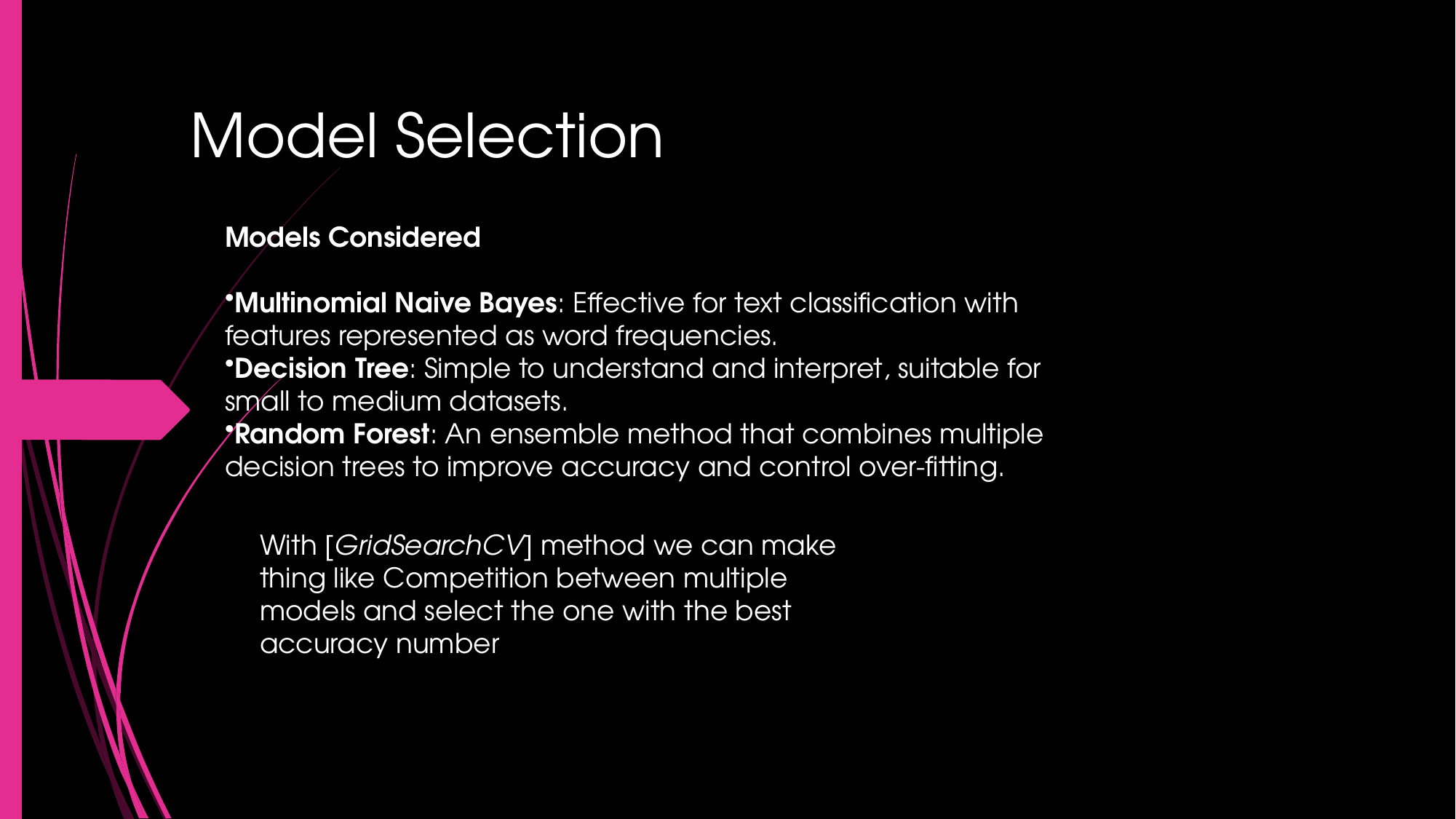

Model Selection
Models Considered

Multinomial Naive Bayes: Effective for text classification with features represented as word frequencies.
Decision Tree: Simple to understand and interpret, suitable for small to medium datasets.
Random Forest: An ensemble method that combines multiple decision trees to improve accuracy and control over-fitting.
With [GridSearchCV] method we can make thing like Competition between multiple models and select the one with the best accuracy number